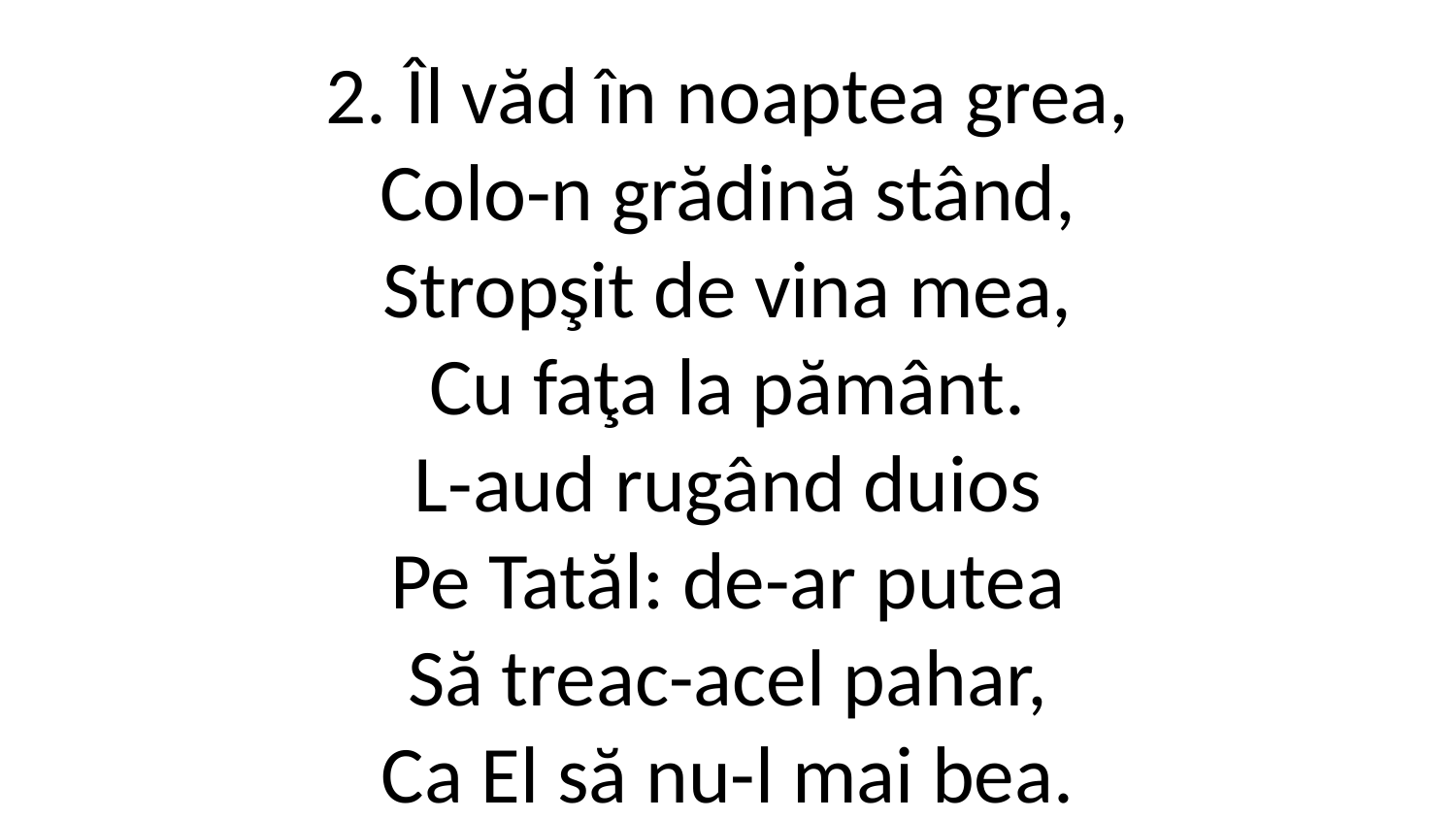

2. Îl văd în noaptea grea,
Colo-n grădină stând,
Stropşit de vina mea,
Cu faţa la pământ.
L-aud rugând duios
Pe Tatăl: de-ar putea
Să treac-acel pahar,
Ca El să nu-l mai bea.